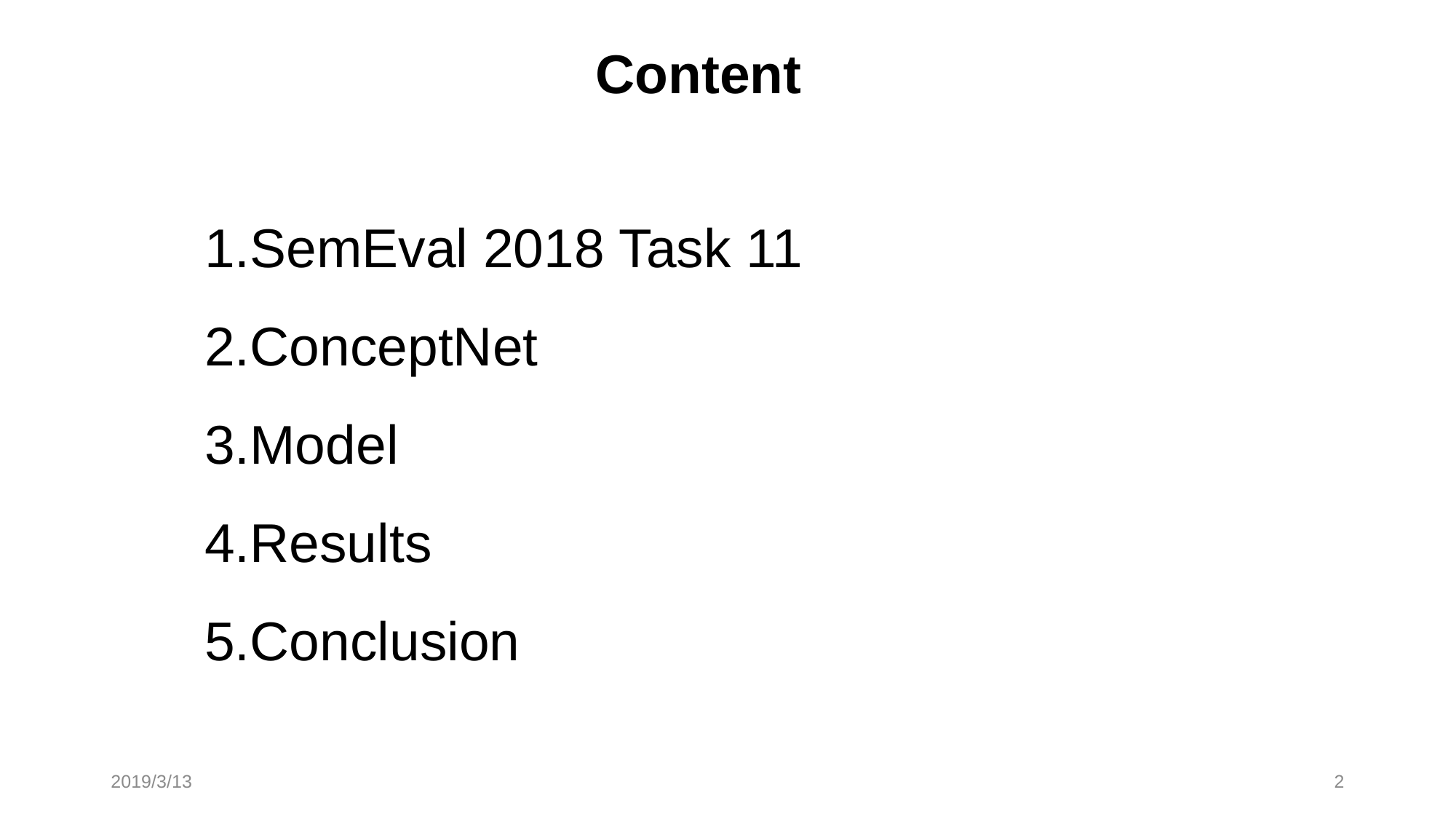

Content
SemEval 2018 Task 11
ConceptNet
Model
Results
Conclusion
2019/3/13
2